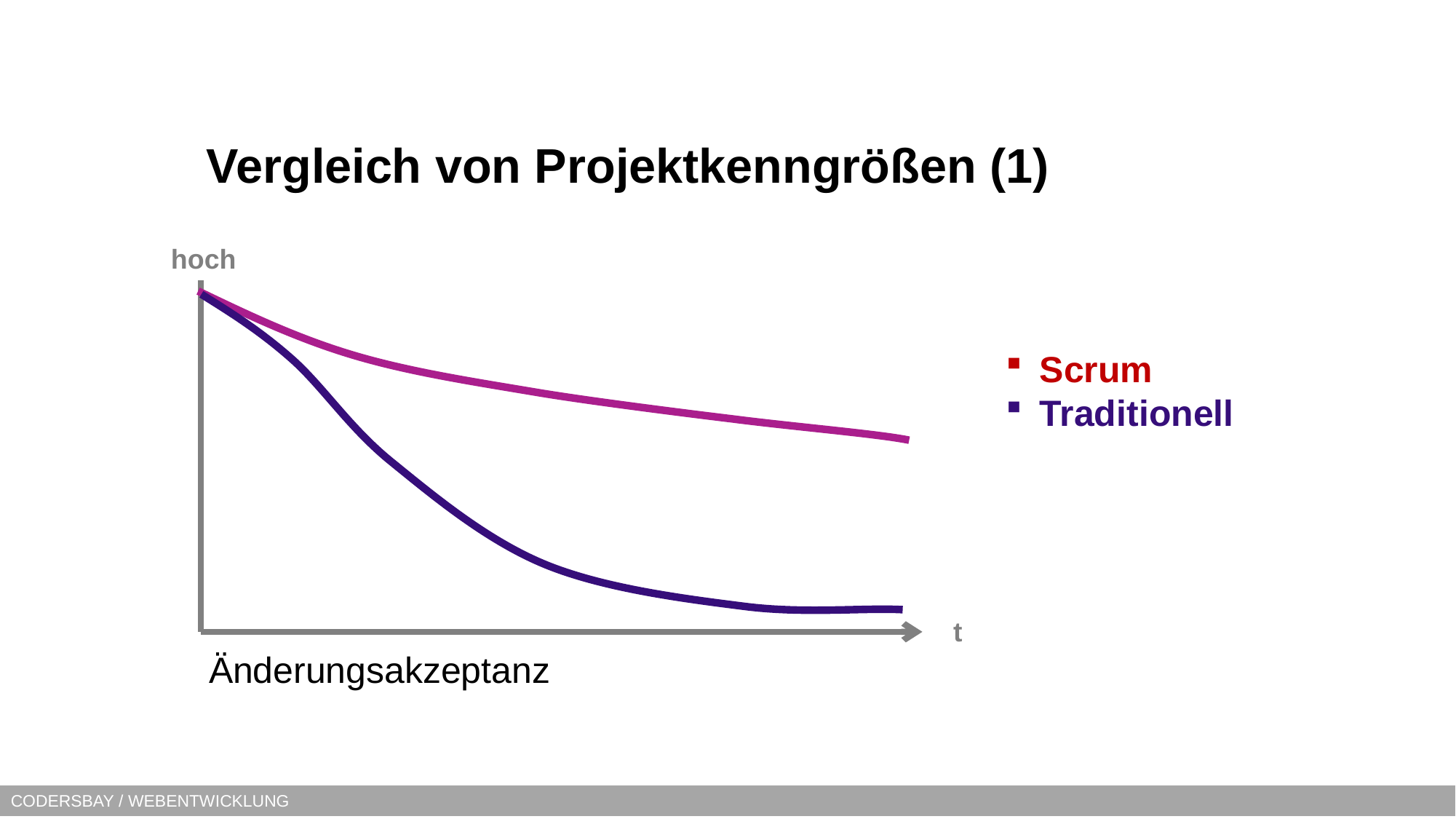

# Vergleich von Projektkenngrößen (1)
Projektkenngrößen im Vergleich
hoch

Scrum
Traditionell
t
Änderungsakzeptanz